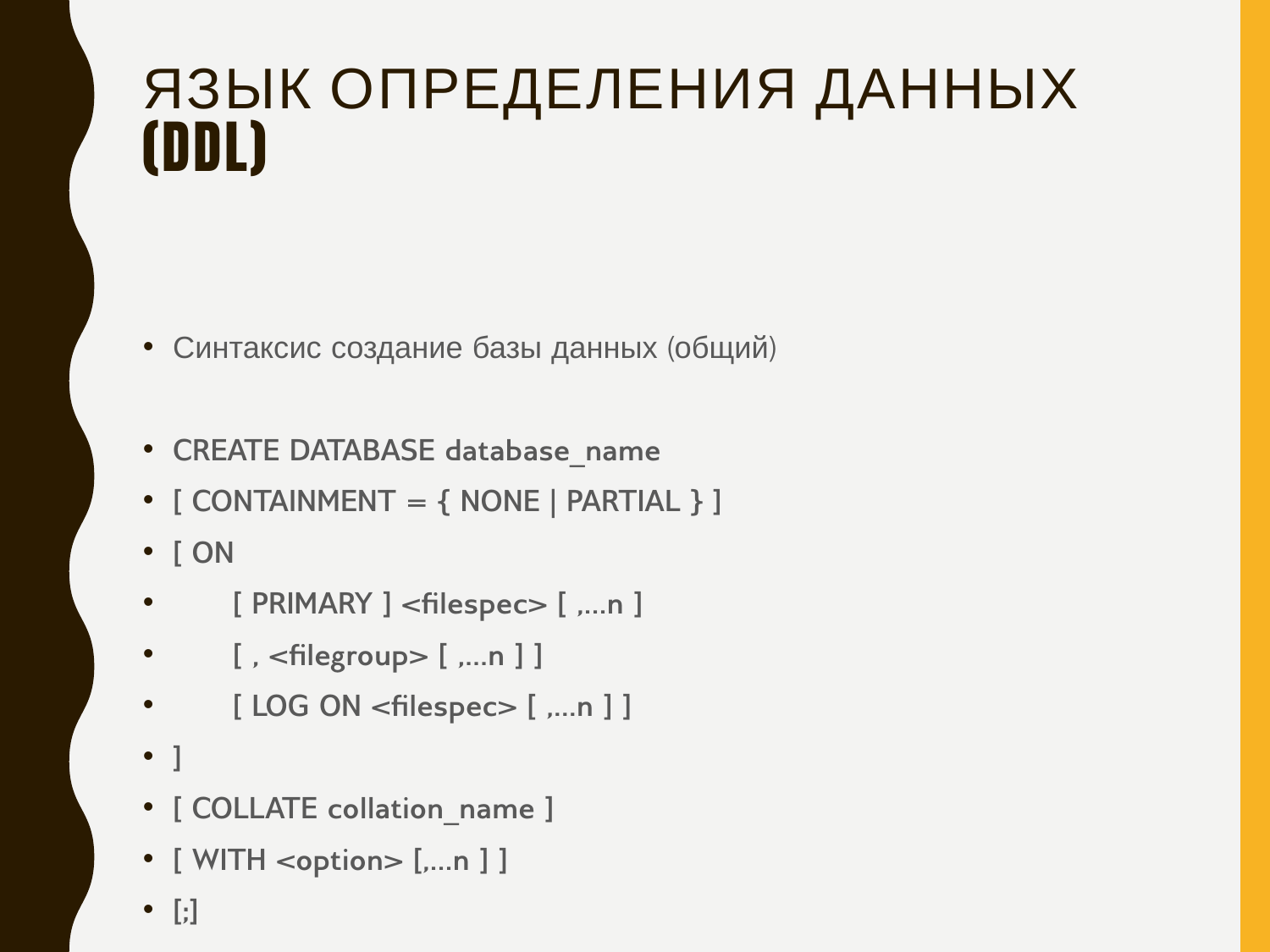

# Язык определения данных (DDL)
Синтаксис создание базы данных (общий)

CREATE DATABASE database_name
[ CONTAINMENT = { NONE | PARTIAL } ]
[ ON
      [ PRIMARY ] <filespec> [ ,...n ]
      [ , <filegroup> [ ,...n ] ]
      [ LOG ON <filespec> [ ,...n ] ]
]
[ COLLATE collation_name ]
[ WITH <option> [,...n ] ]
[;]